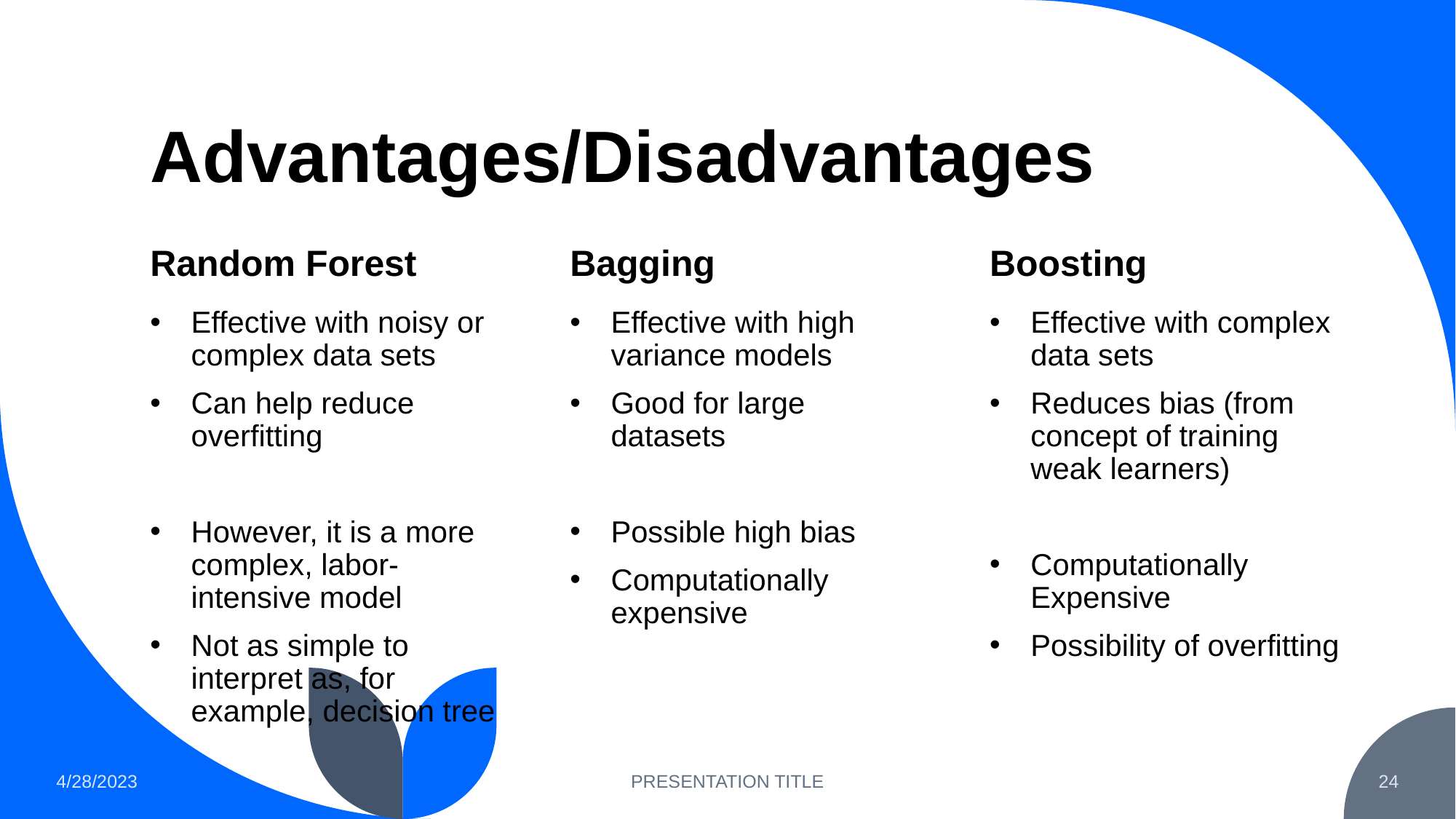

# Advantages/Disadvantages
Random Forest
Bagging
Boosting
Effective with noisy or complex data sets
Can help reduce overfitting

However, it is a more complex, labor-intensive model
Not as simple to interpret as, for example, decision tree
Effective with high variance models
Good for large datasets

Possible high bias
Computationally expensive
Effective with complex data sets
Reduces bias (from concept of training weak learners)

Computationally Expensive
Possibility of overfitting
4/28/2023
PRESENTATION TITLE
24